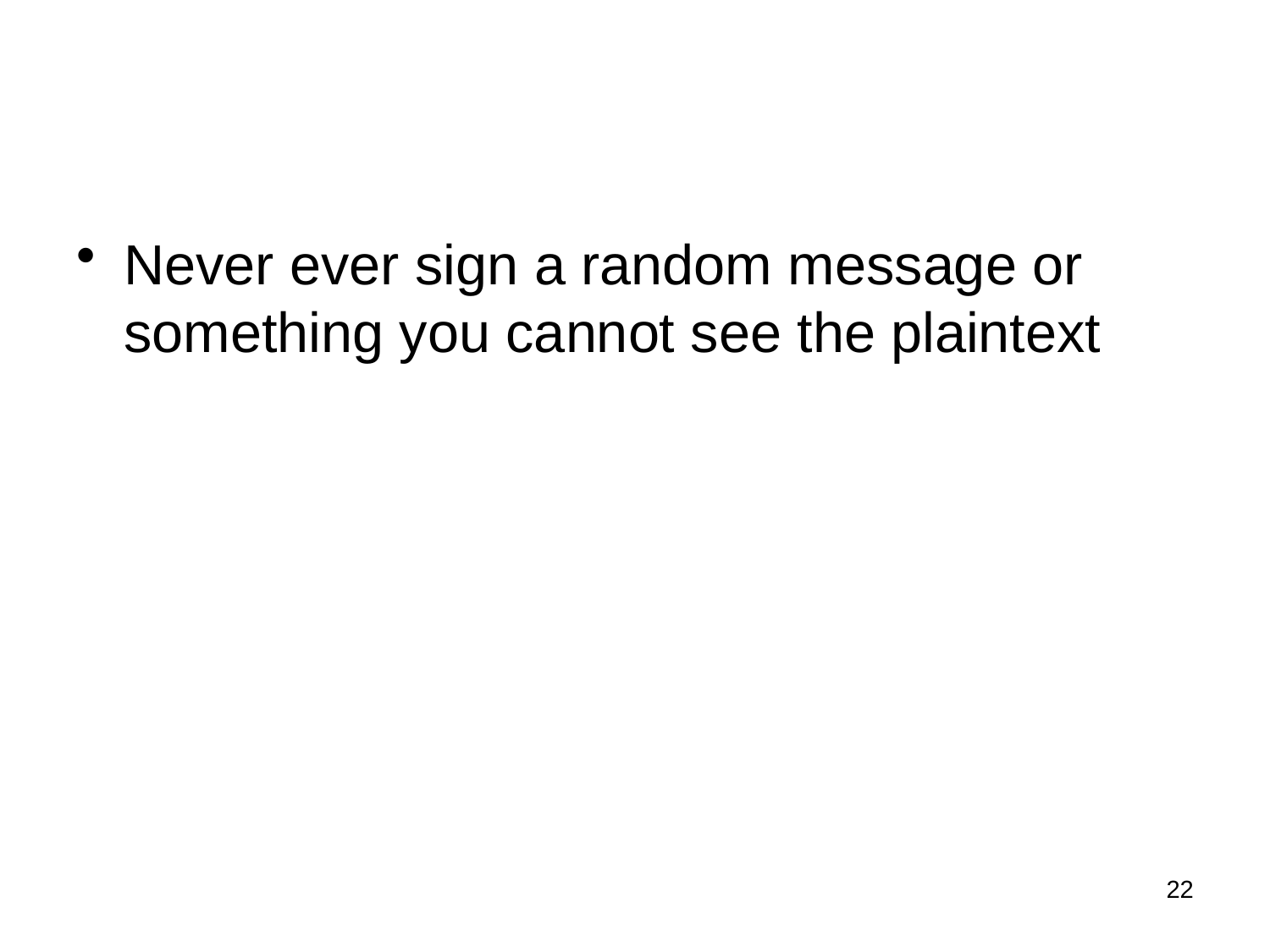

#
Never ever sign a random message or something you cannot see the plaintext
22